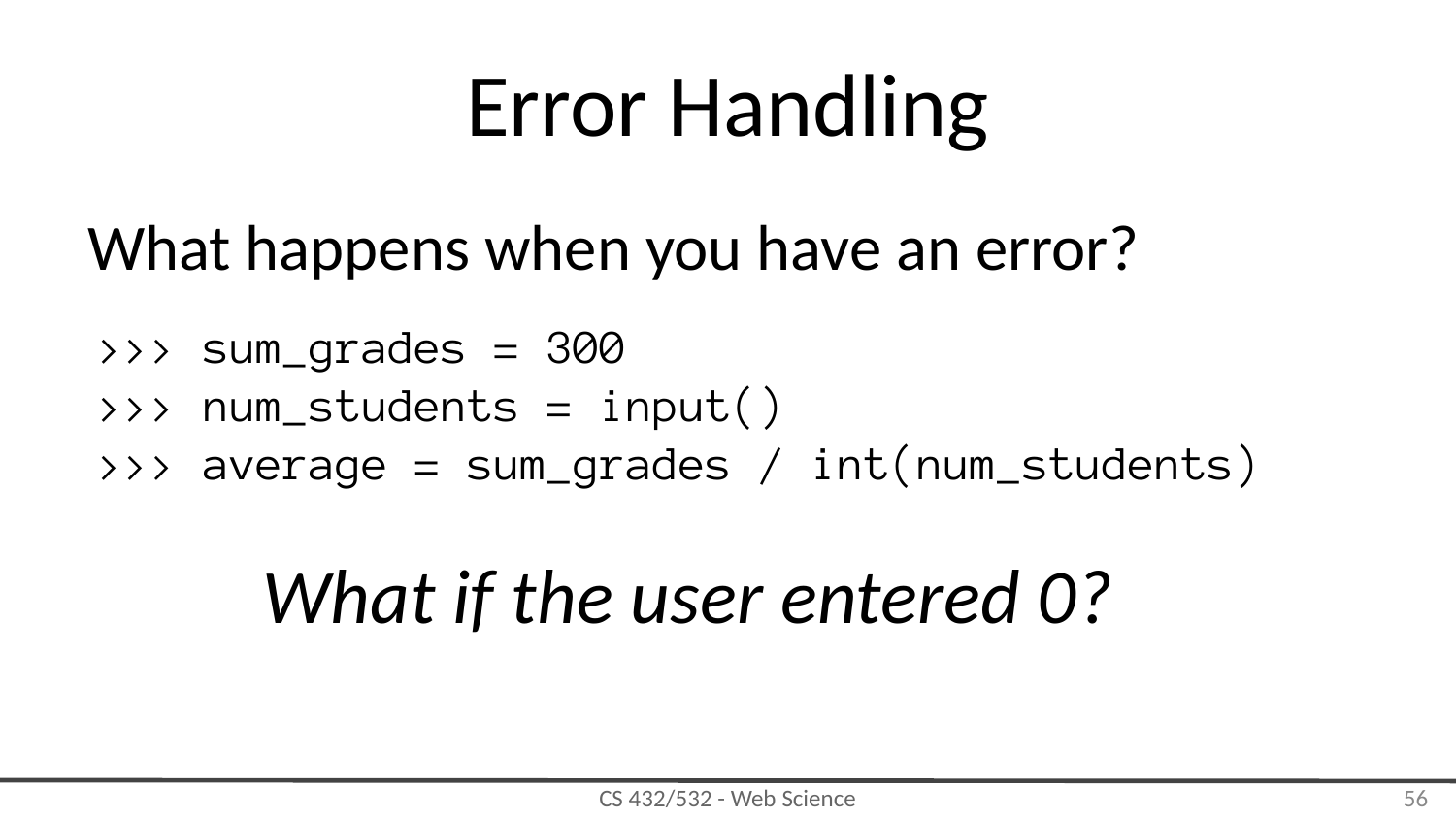

# Error Handling
What happens when you have an error?
>>> sum_grades = 300
>>> num_students = input()
>>> average = sum_grades / int(num_students)
What if the user entered 0?
56